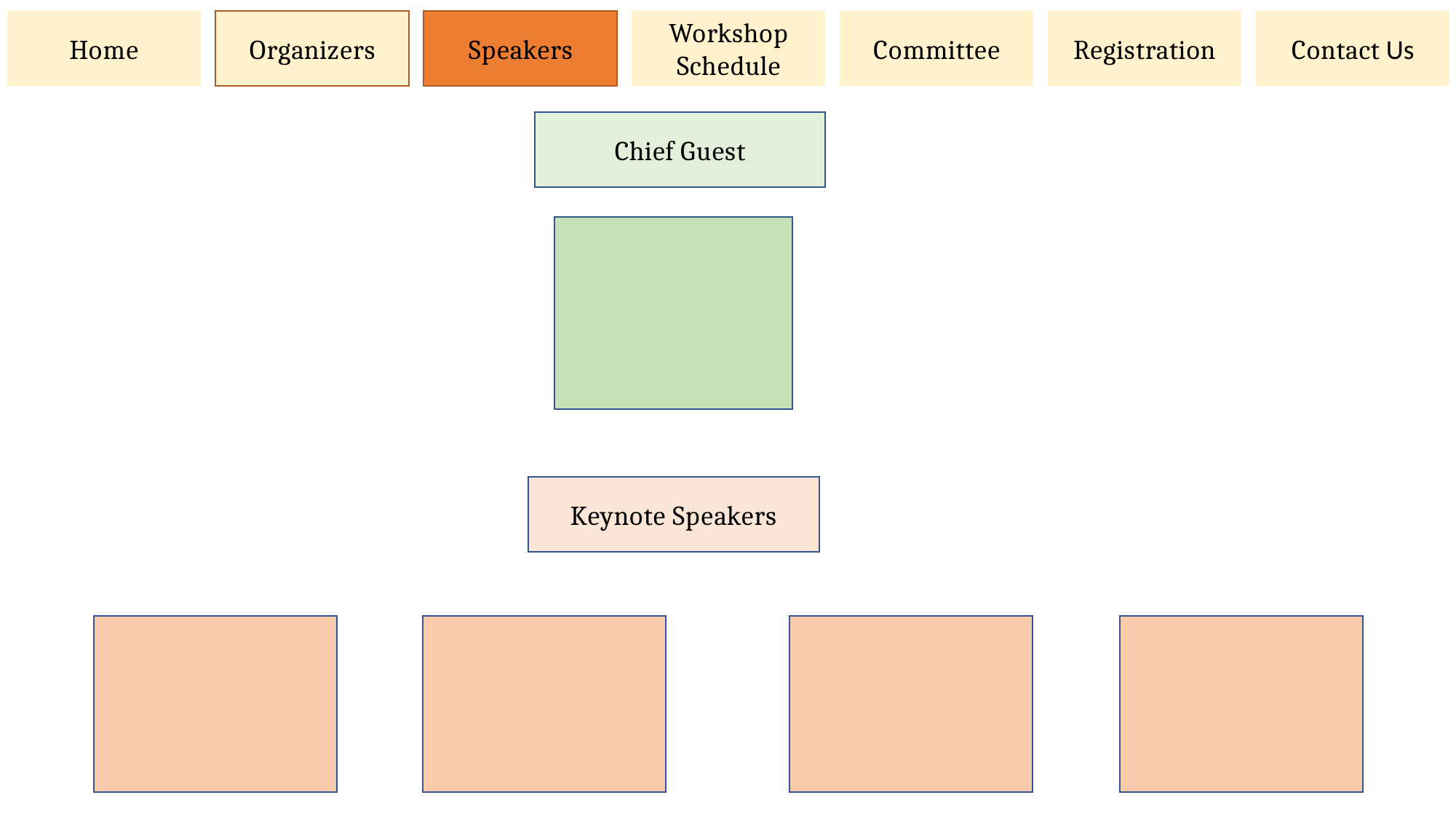

Home
Organizers
Speakers
Workshop Schedule
Committee
Registration
Contact Us
Chief Guest

Keynote Speakers